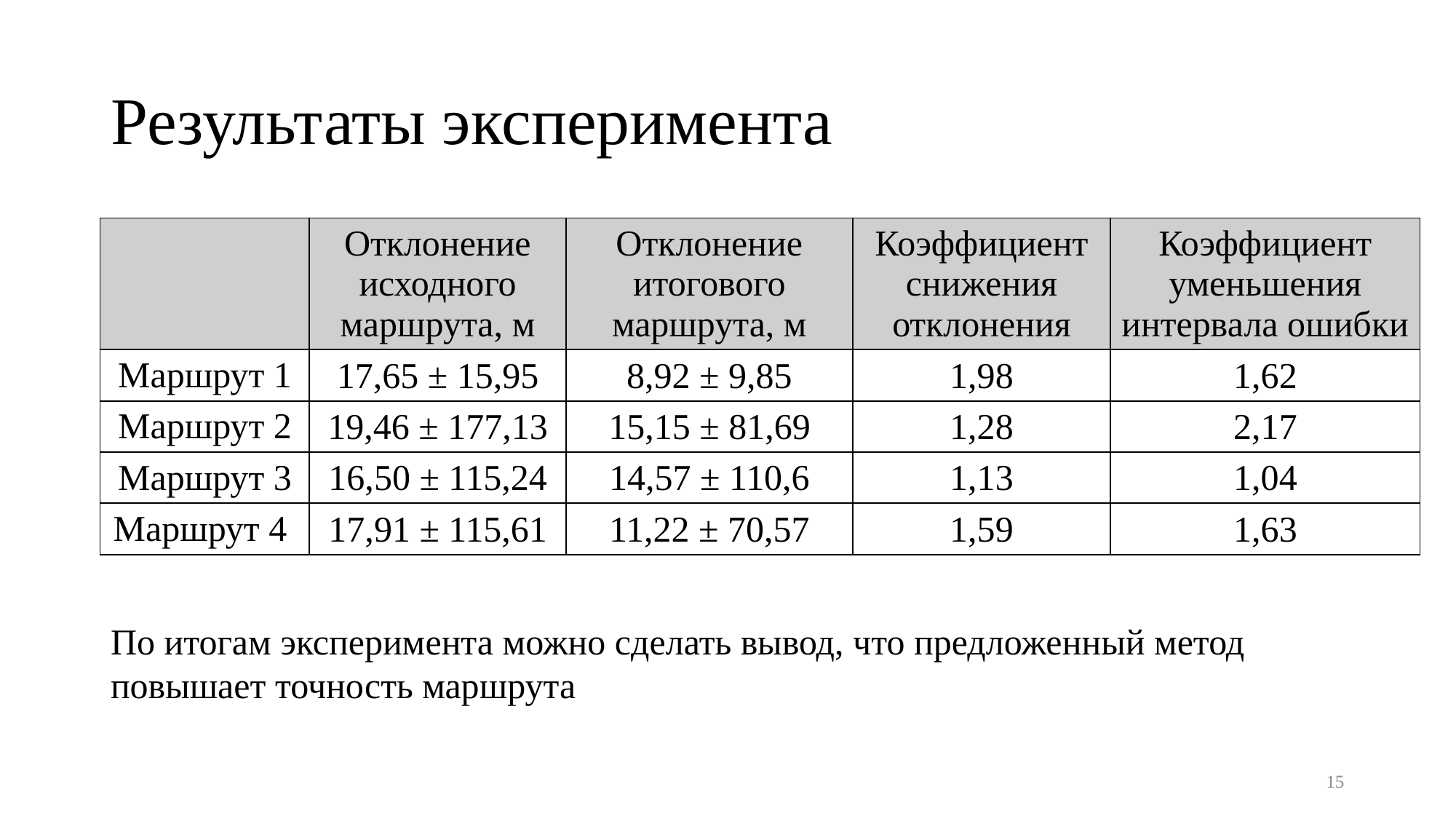

# Результаты эксперимента
|  | Отклонение исходного маршрута, м | Отклонение итогового маршрута, м | Коэффициент снижения отклонения | Коэффициент уменьшения интервала ошибки |
| --- | --- | --- | --- | --- |
| Маршрут 1 | 17,65 ± 15,95 | 8,92 ± 9,85 | 1,98 | 1,62 |
| Маршрут 2 | 19,46 ± 177,13 | 15,15 ± 81,69 | 1,28 | 2,17 |
| Маршрут 3 | 16,50 ± 115,24 | 14,57 ± 110,6 | 1,13 | 1,04 |
| Маршрут 4 | 17,91 ± 115,61 | 11,22 ± 70,57 | 1,59 | 1,63 |
По итогам эксперимента можно сделать вывод, что предложенный метод повышает точность маршрута
15